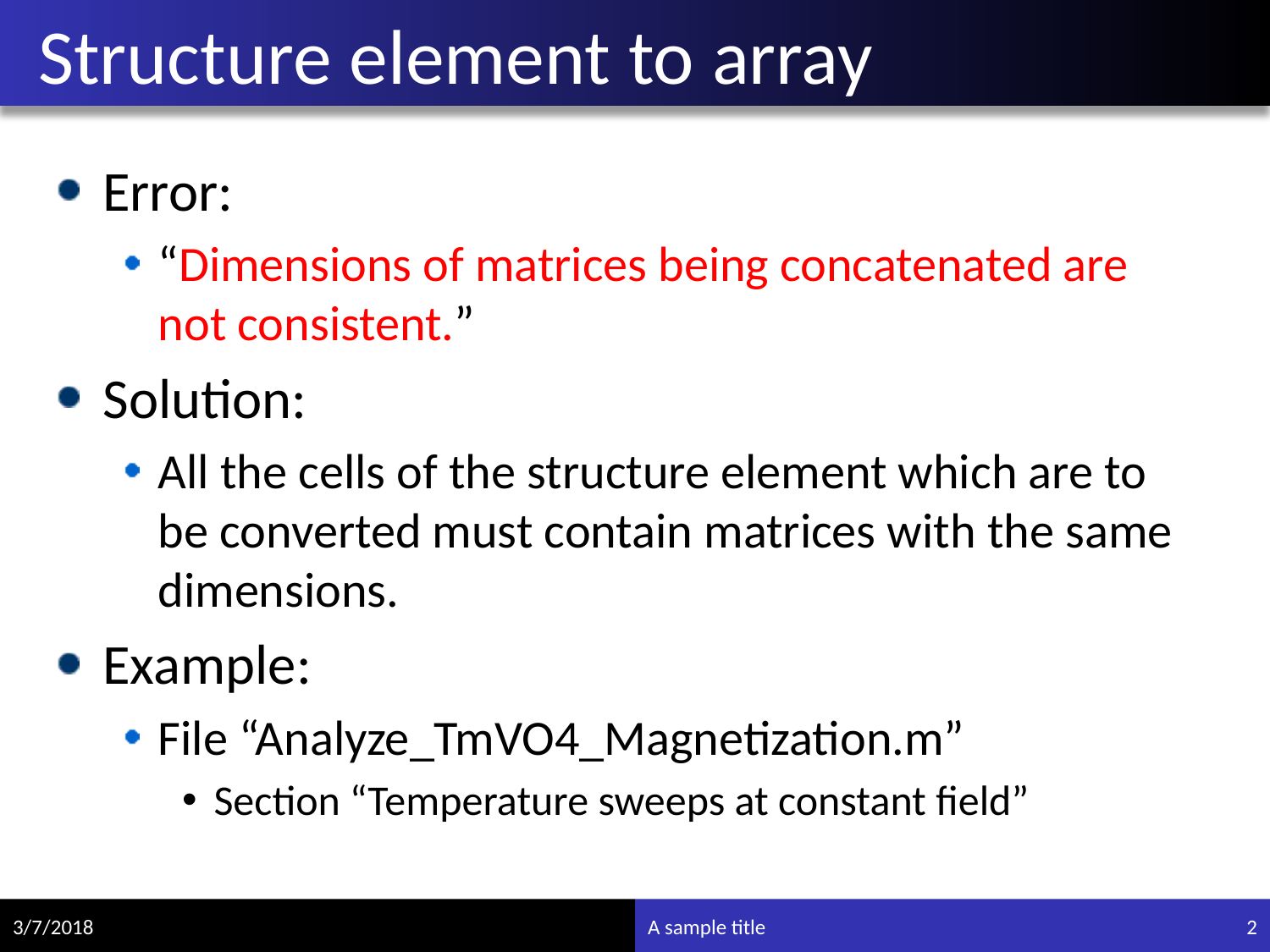

# Structure element to array
Error:
“Dimensions of matrices being concatenated are not consistent.”
Solution:
All the cells of the structure element which are to be converted must contain matrices with the same dimensions.
Example:
File “Analyze_TmVO4_Magnetization.m”
Section “Temperature sweeps at constant field”

3/7/2018
A sample title
2